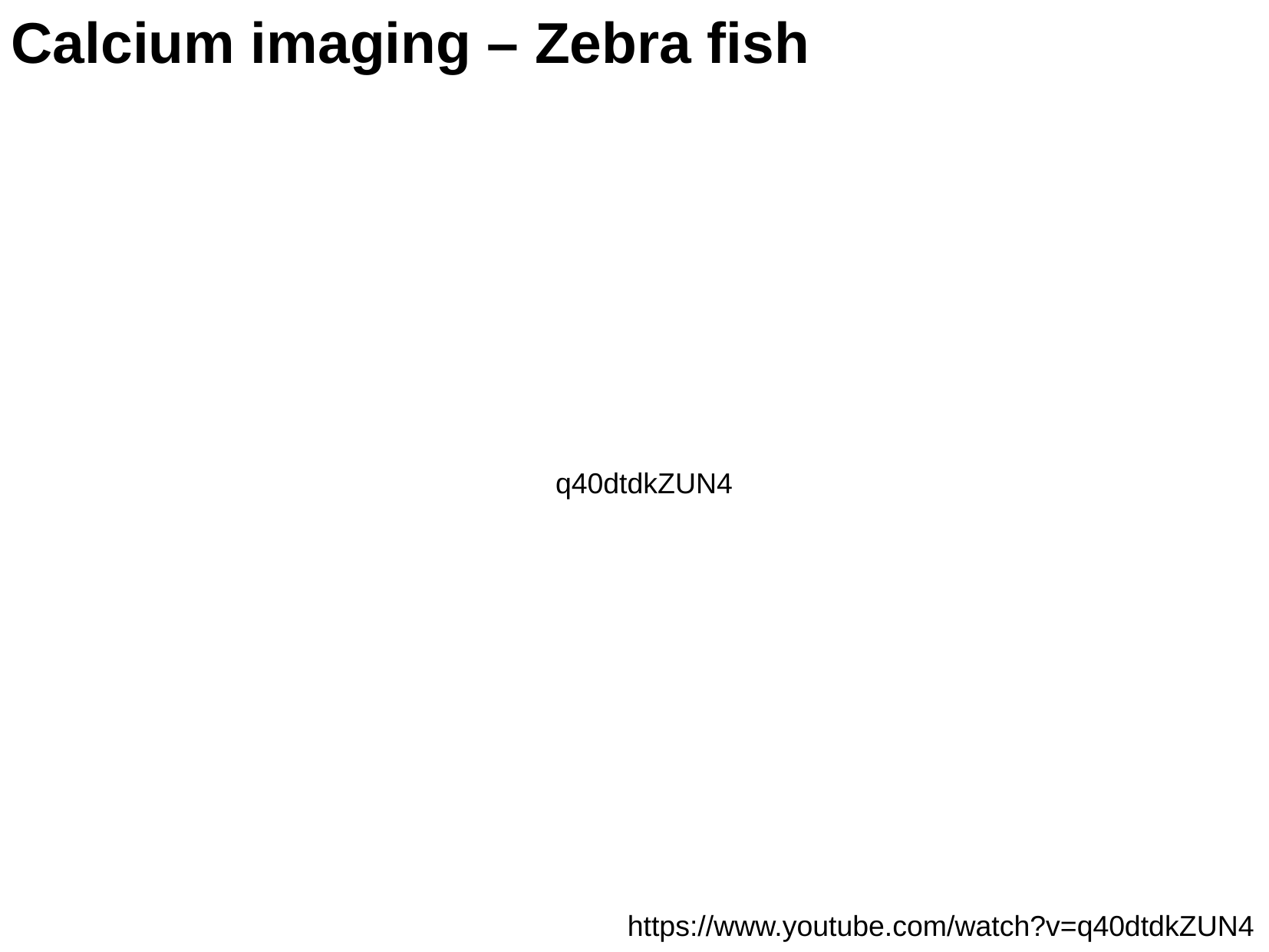

Calcium imaging – Zebra fish

q40dtdkZUN4
https://www.youtube.com/watch?v=q40dtdkZUN4